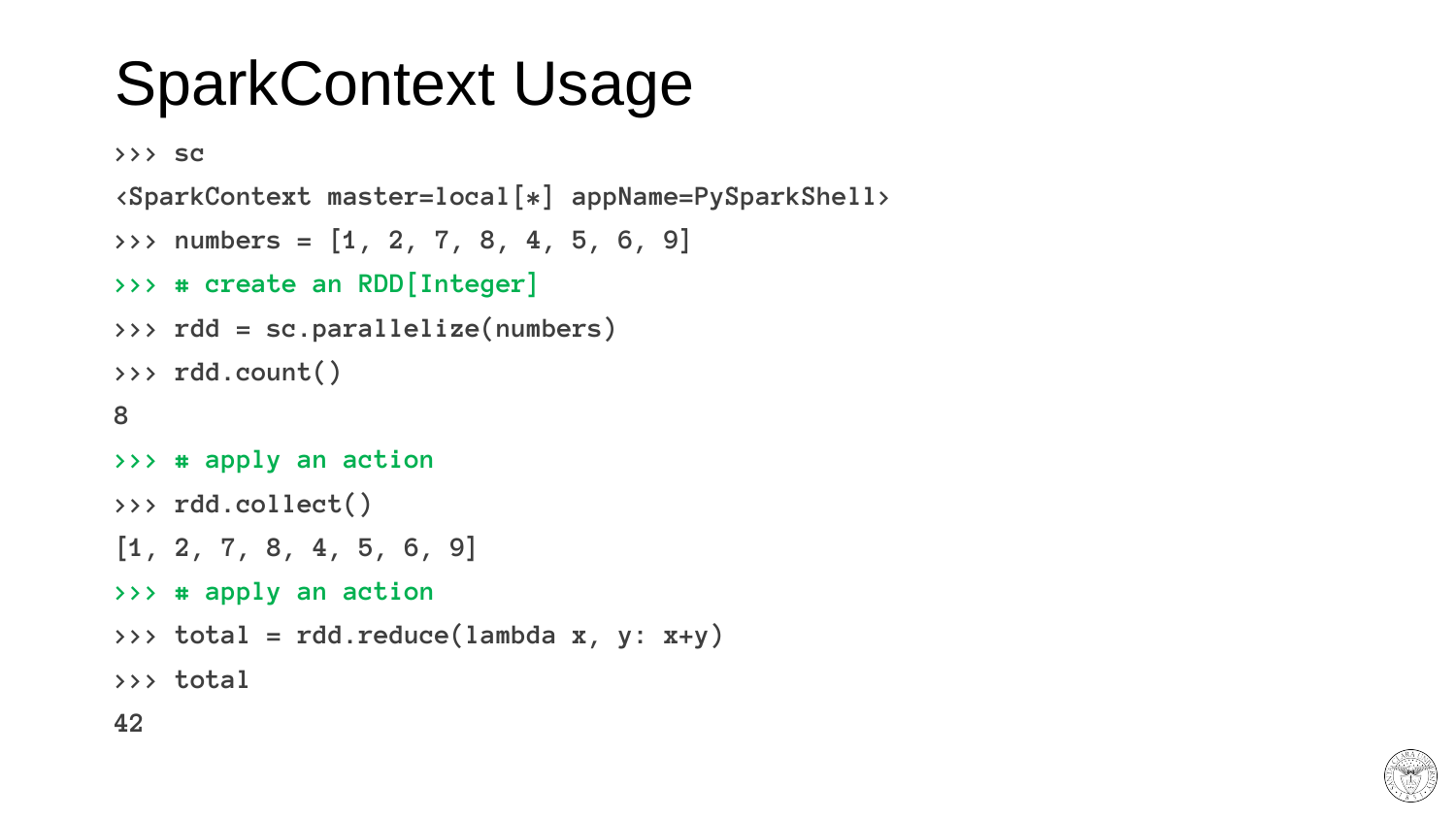

# SparkContext Usage
>>> sc
<SparkContext master=local[*] appName=PySparkShell>
>>> numbers = [1, 2, 7, 8, 4, 5, 6, 9]
>>> # create an RDD[Integer]
>>> rdd = sc.parallelize(numbers)
>>> rdd.count()
8
>>> # apply an action
>>> rdd.collect()
[1, 2, 7, 8, 4, 5, 6, 9]
>>> # apply an action
>>> total = rdd.reduce(lambda x, y: x+y)
>>> total
42